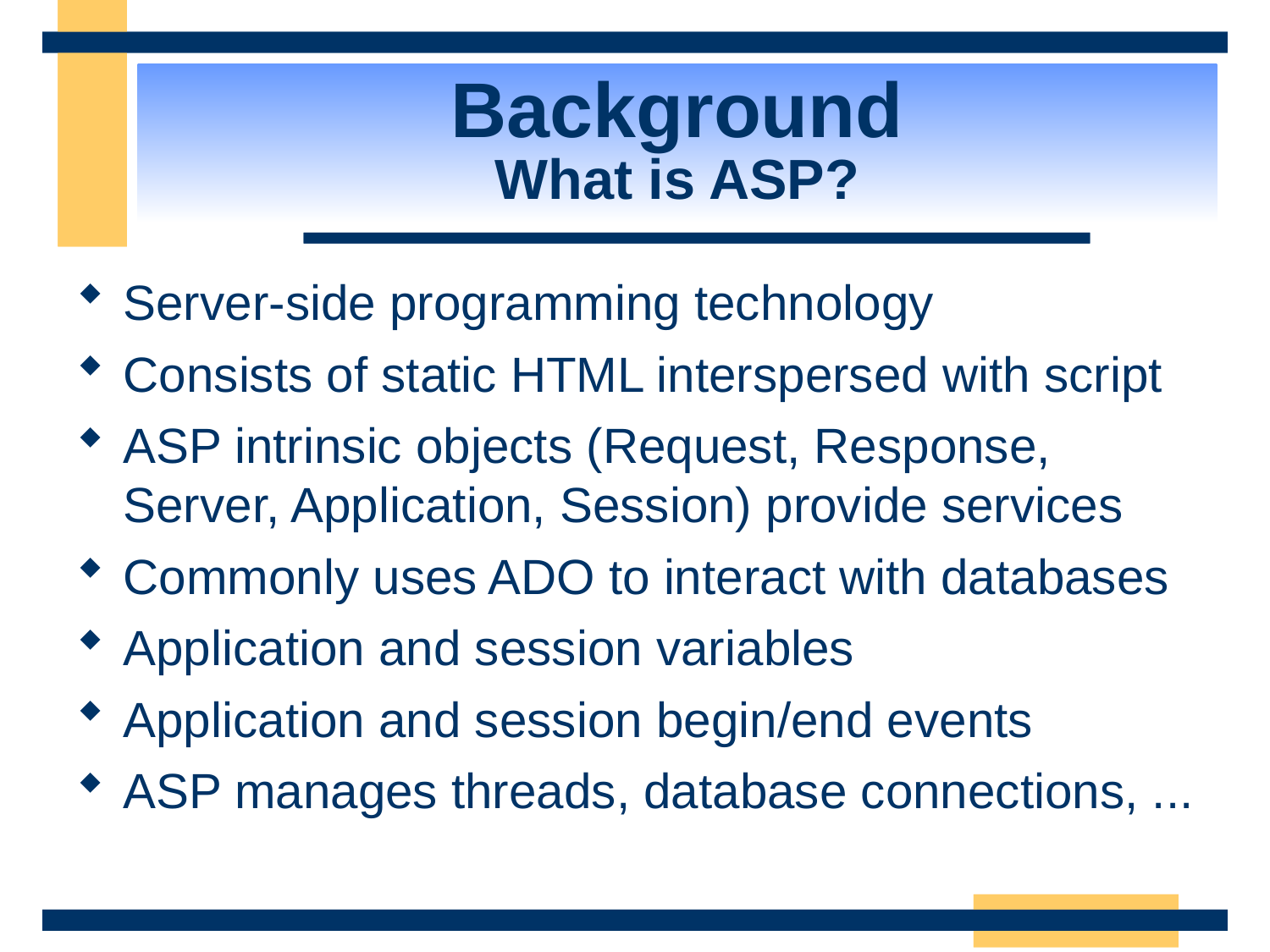

Background
What is ASP?
Server-side programming technology
Consists of static HTML interspersed with script
ASP intrinsic objects (Request, Response, Server, Application, Session) provide services
Commonly uses ADO to interact with databases
Application and session variables
Application and session begin/end events
ASP manages threads, database connections, ...